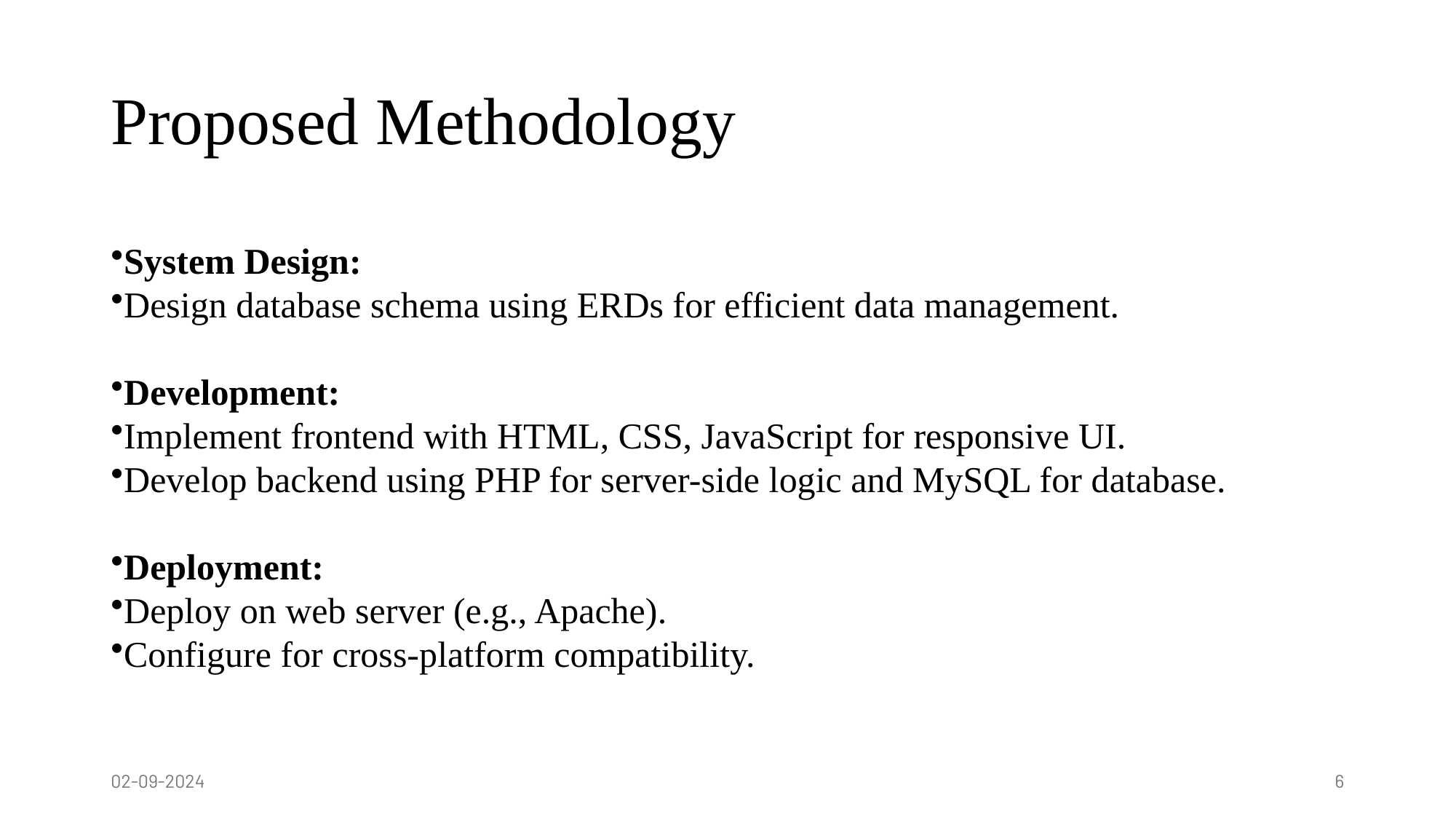

# Proposed Methodology
System Design:
Design database schema using ERDs for efficient data management.

Development:
Implement frontend with HTML, CSS, JavaScript for responsive UI.
Develop backend using PHP for server-side logic and MySQL for database.

Deployment:
Deploy on web server (e.g., Apache).
Configure for cross-platform compatibility.

02-09-2024
6